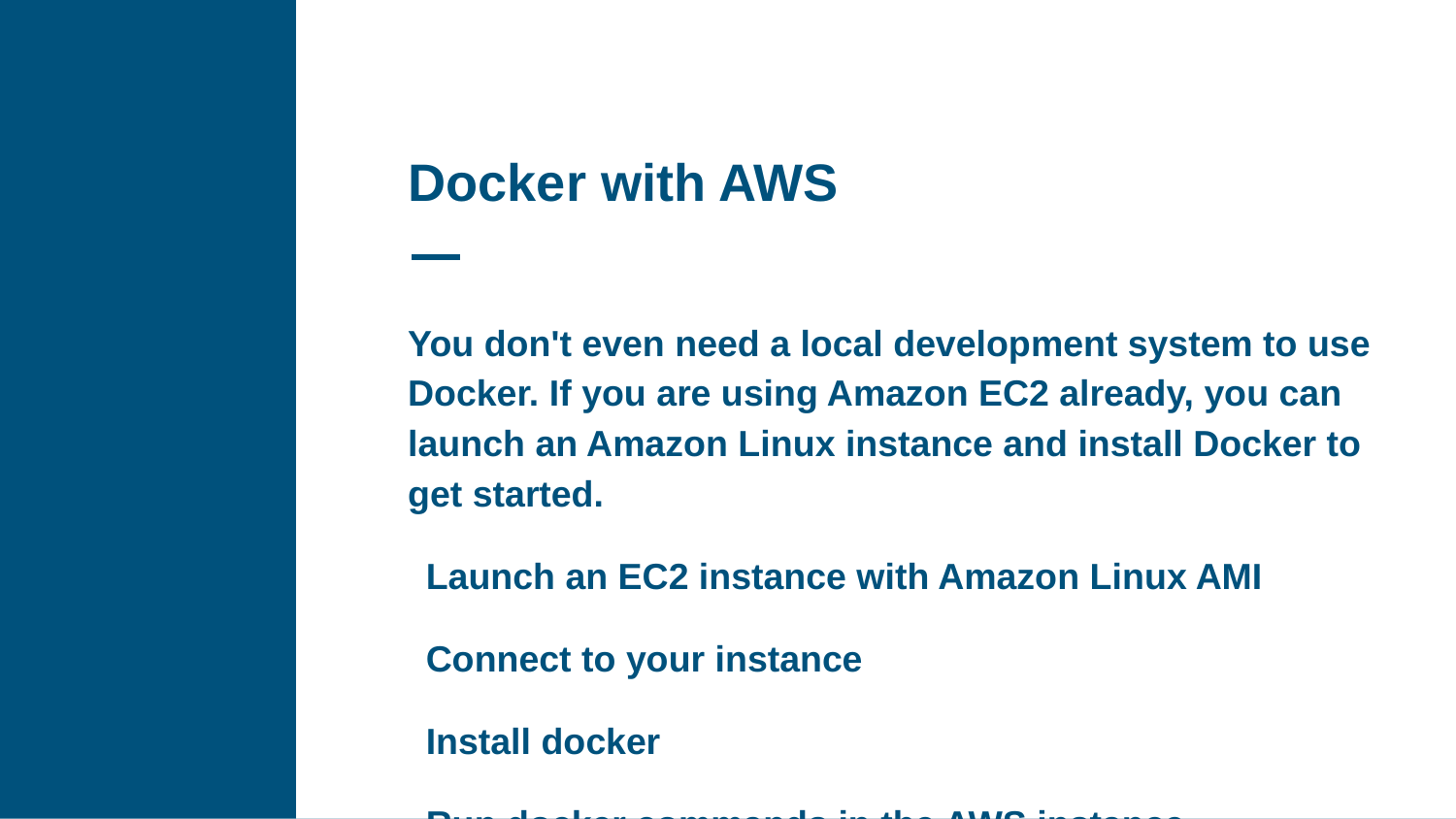

# Docker with AWS
You don't even need a local development system to use Docker. If you are using Amazon EC2 already, you can launch an Amazon Linux instance and install Docker to get started.
Launch an EC2 instance with Amazon Linux AMI
Connect to your instance
Install docker
Run docker commands in the AWS instance